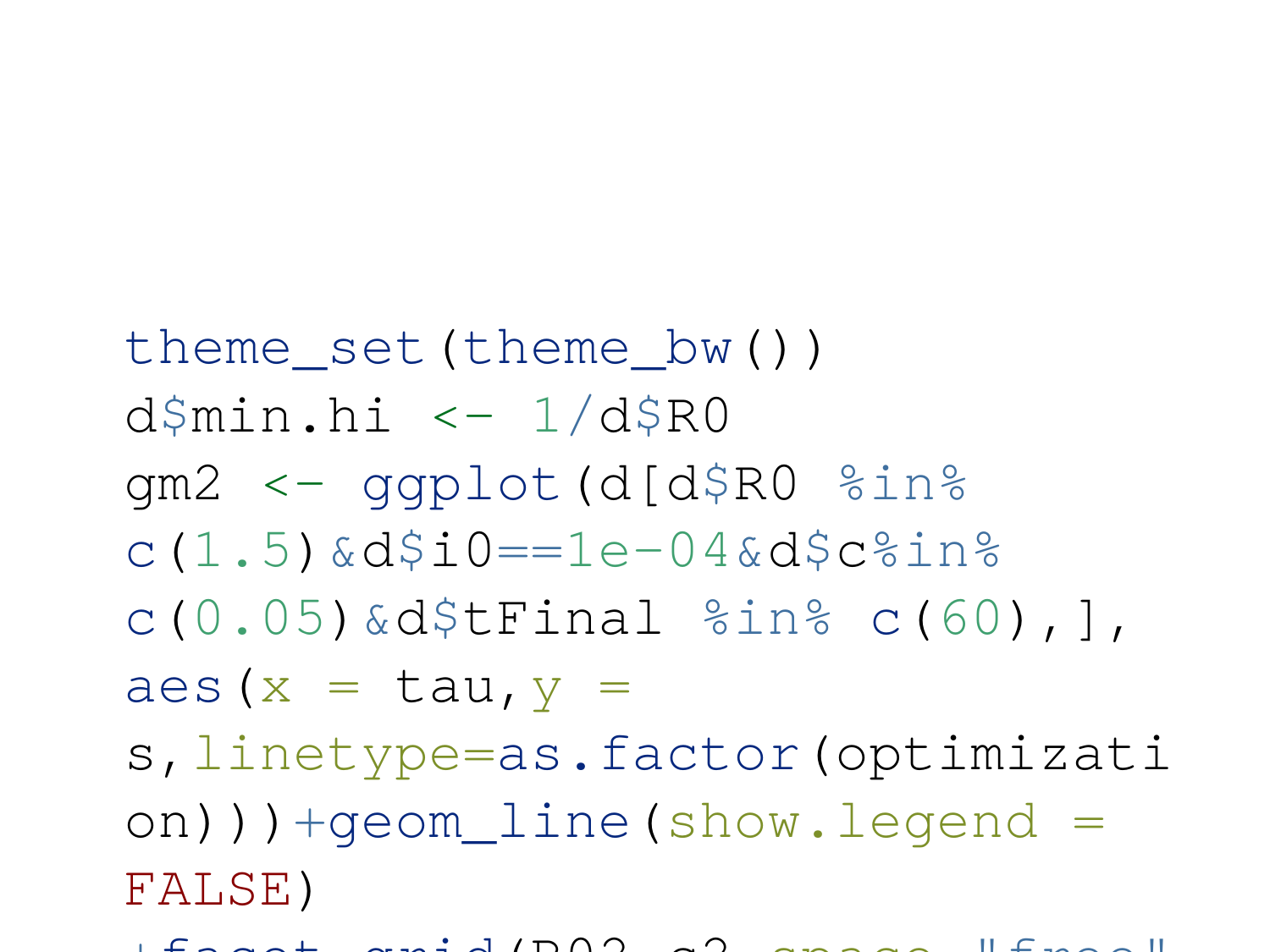

theme_set(theme_bw())
d$min.hi <- 1/d$R0
gm2 <- ggplot(d[d$R0 %in% c(1.5)&d$i0==1e-04&d$c%in% c(0.05)&d$tFinal %in% c(60),], aes(x = tau,y = s,linetype=as.factor(optimization)))+geom_line(show.legend = FALSE)+facet_grid(R02~c2,space="free")+theme(legend.position = "bottom")+xlab(TeX(r'($\tau$)'))+ylab(TeX(r'($s$)'))+
  geom_abline(aes(intercept=min.hi,slope=0),show.legend=TRUE,name="Max s\nfor herd\nimmunity",linetype=4,color="red")+labs(linetype="Max s\nfor herd\nimmunity")+guides(linetype=FALSE,color=TRUE)
## Warning in geom_abline(aes(intercept = min.hi, slope = 0), show.legend = TRUE,
## : Ignoring unknown parameters: `name`
gm2